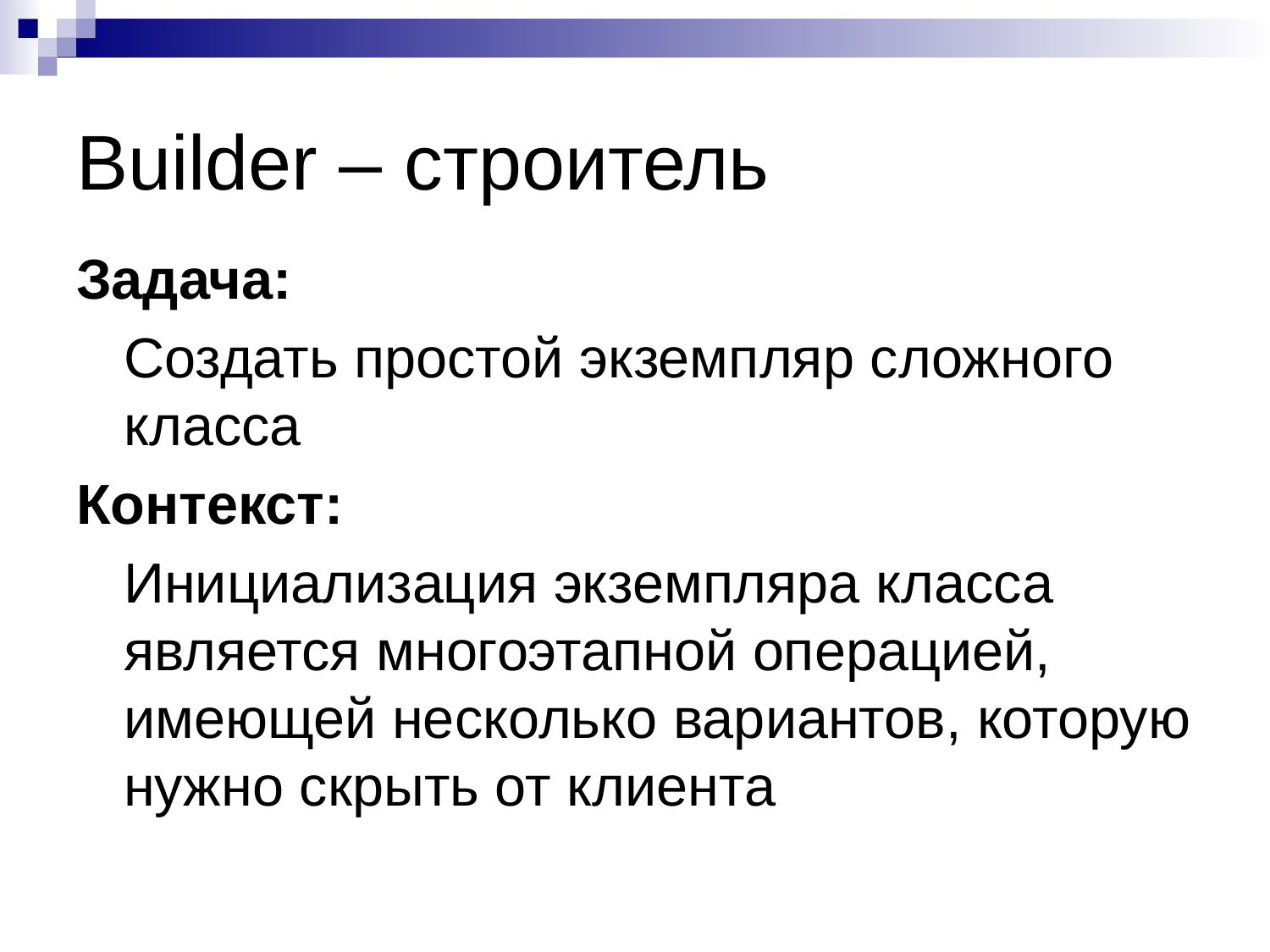

Builder – строитель
Задача:
	Создать простой экземпляр сложного класса
Контекст:
	Инициализация экземпляра класса является многоэтапной операцией, имеющей несколько вариантов, которую нужно скрыть от клиента